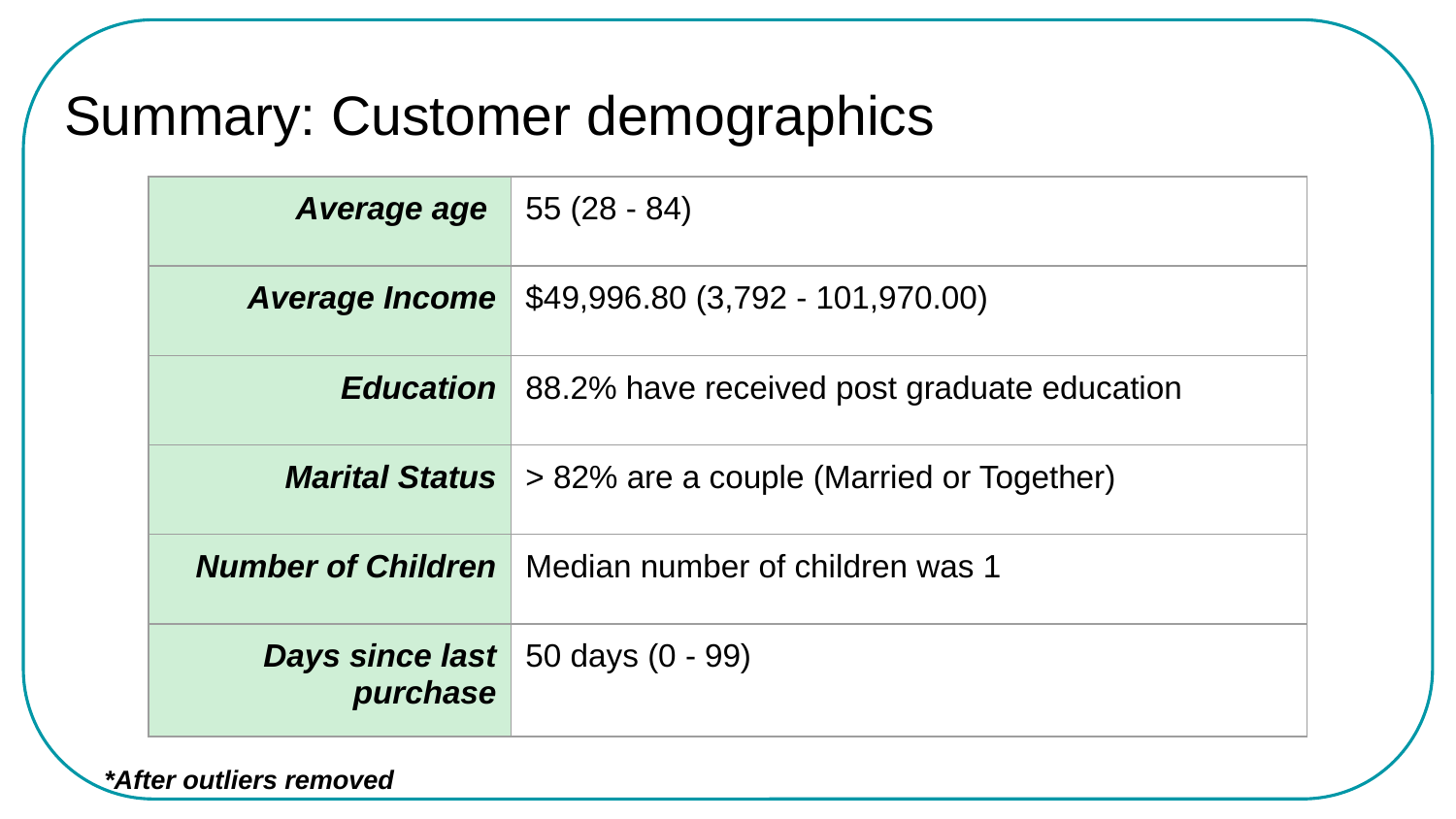

# Summary: Customer demographics
| Average age | 55 (28 - 84) |
| --- | --- |
| Average Income | $49,996.80 (3,792 - 101,970.00) |
| Education | 88.2% have received post graduate education |
| Marital Status | > 82% are a couple (Married or Together) |
| Number of Children | Median number of children was 1 |
| Days since last purchase | 50 days (0 - 99) |
*After outliers removed